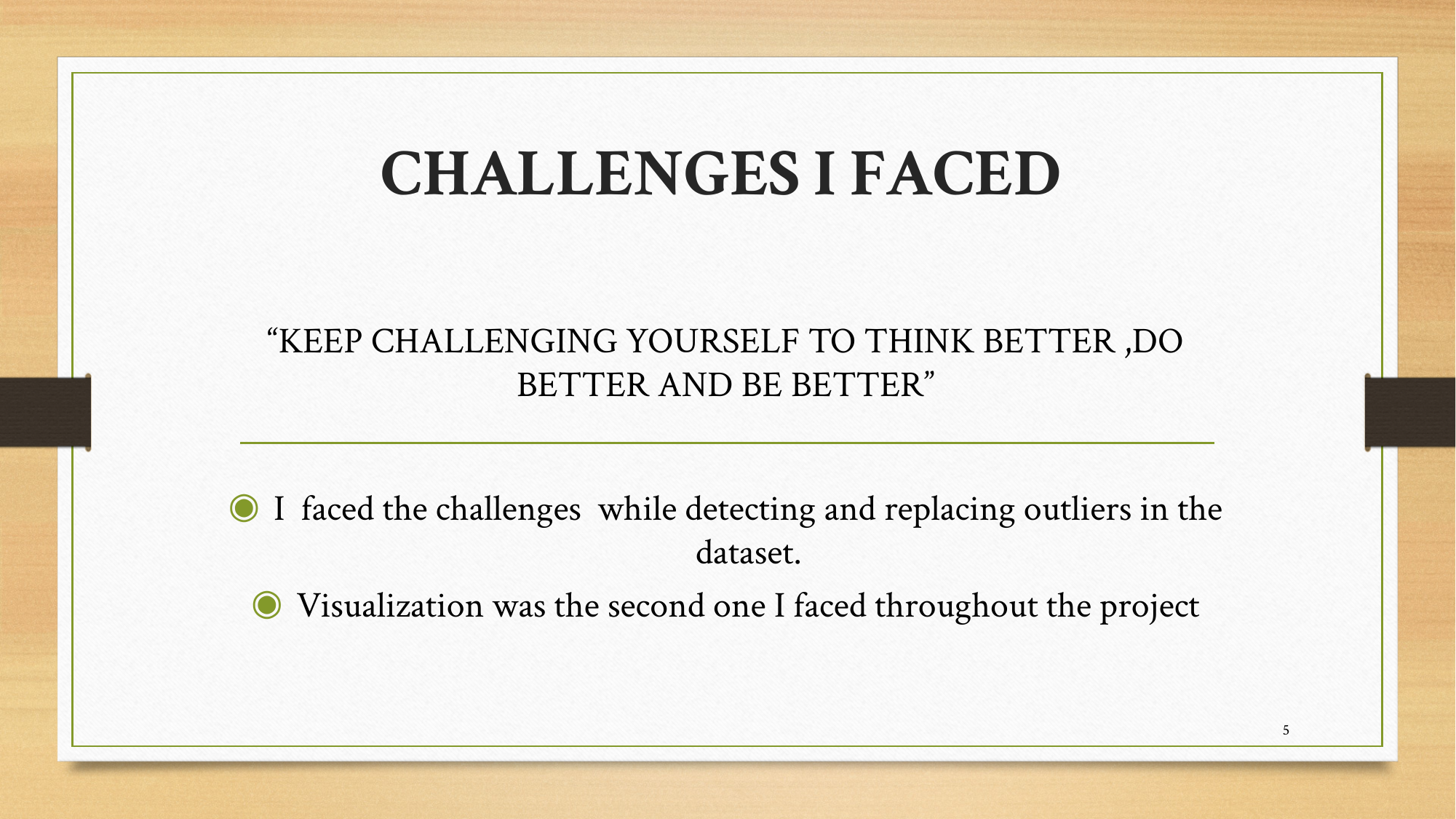

# CHALLENGES I FACED
“KEEP CHALLENGING YOURSELF TO THINK BETTER ,DO BETTER AND BE BETTER”

I  faced the challenges  while detecting and replacing outliers in the dataset.
Visualization was the second one I faced throughout the project

5